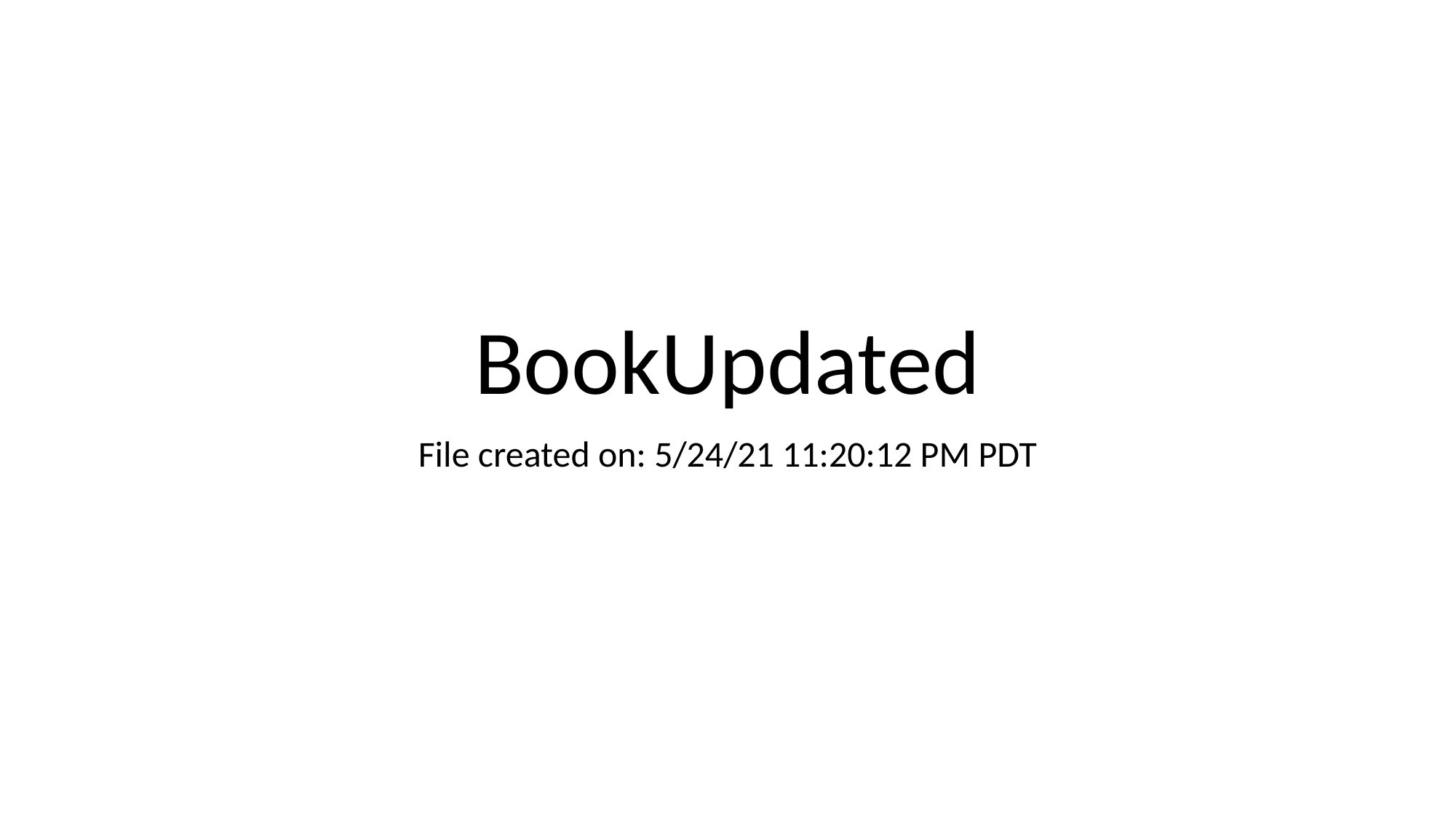

# BookUpdated
File created on: 5/24/21 11:20:12 PM PDT